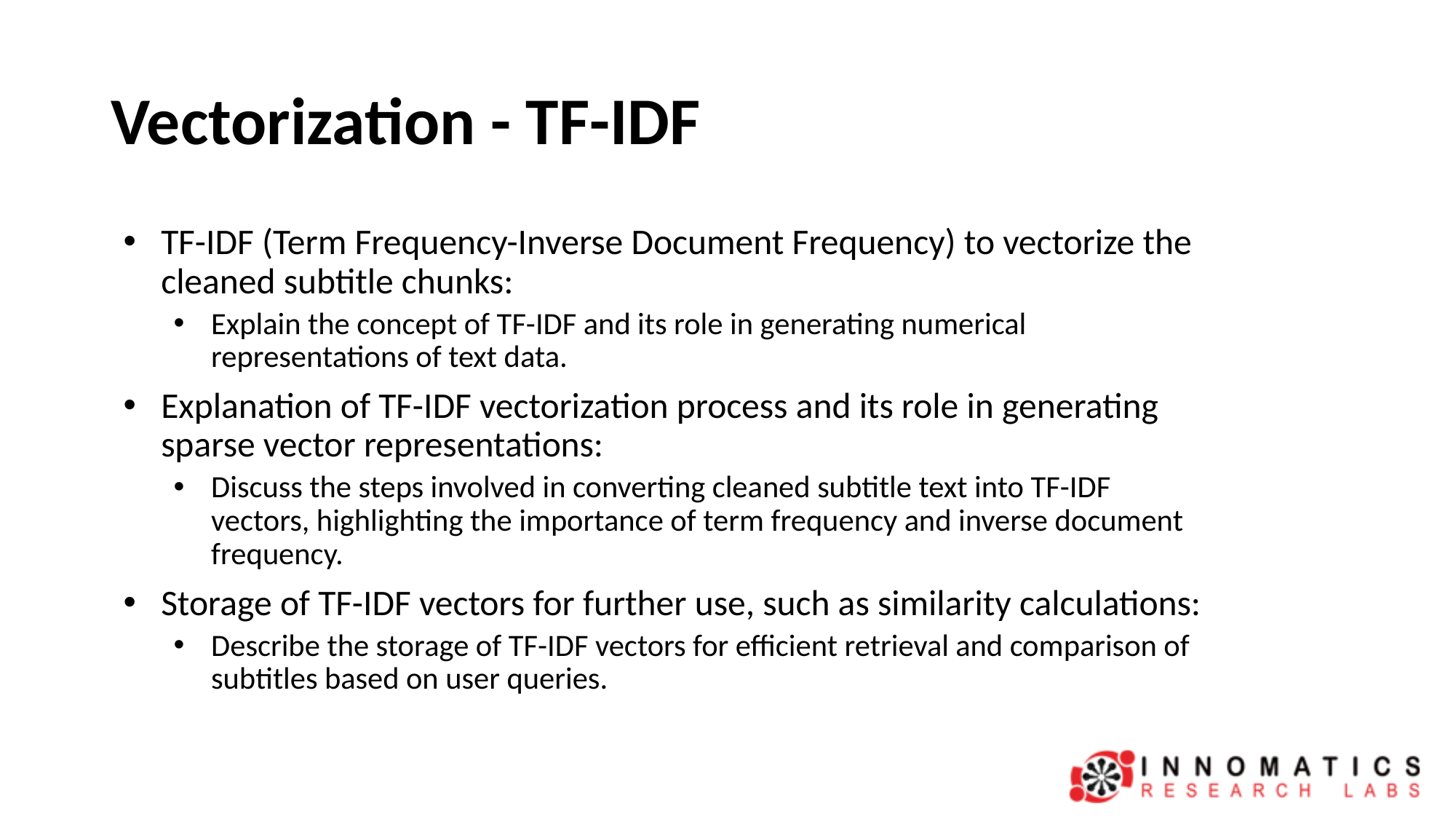

# Vectorization - TF-IDF
TF-IDF (Term Frequency-Inverse Document Frequency) to vectorize the cleaned subtitle chunks:
Explain the concept of TF-IDF and its role in generating numerical representations of text data.
Explanation of TF-IDF vectorization process and its role in generating sparse vector representations:
Discuss the steps involved in converting cleaned subtitle text into TF-IDF vectors, highlighting the importance of term frequency and inverse document frequency.
Storage of TF-IDF vectors for further use, such as similarity calculations:
Describe the storage of TF-IDF vectors for efficient retrieval and comparison of subtitles based on user queries.